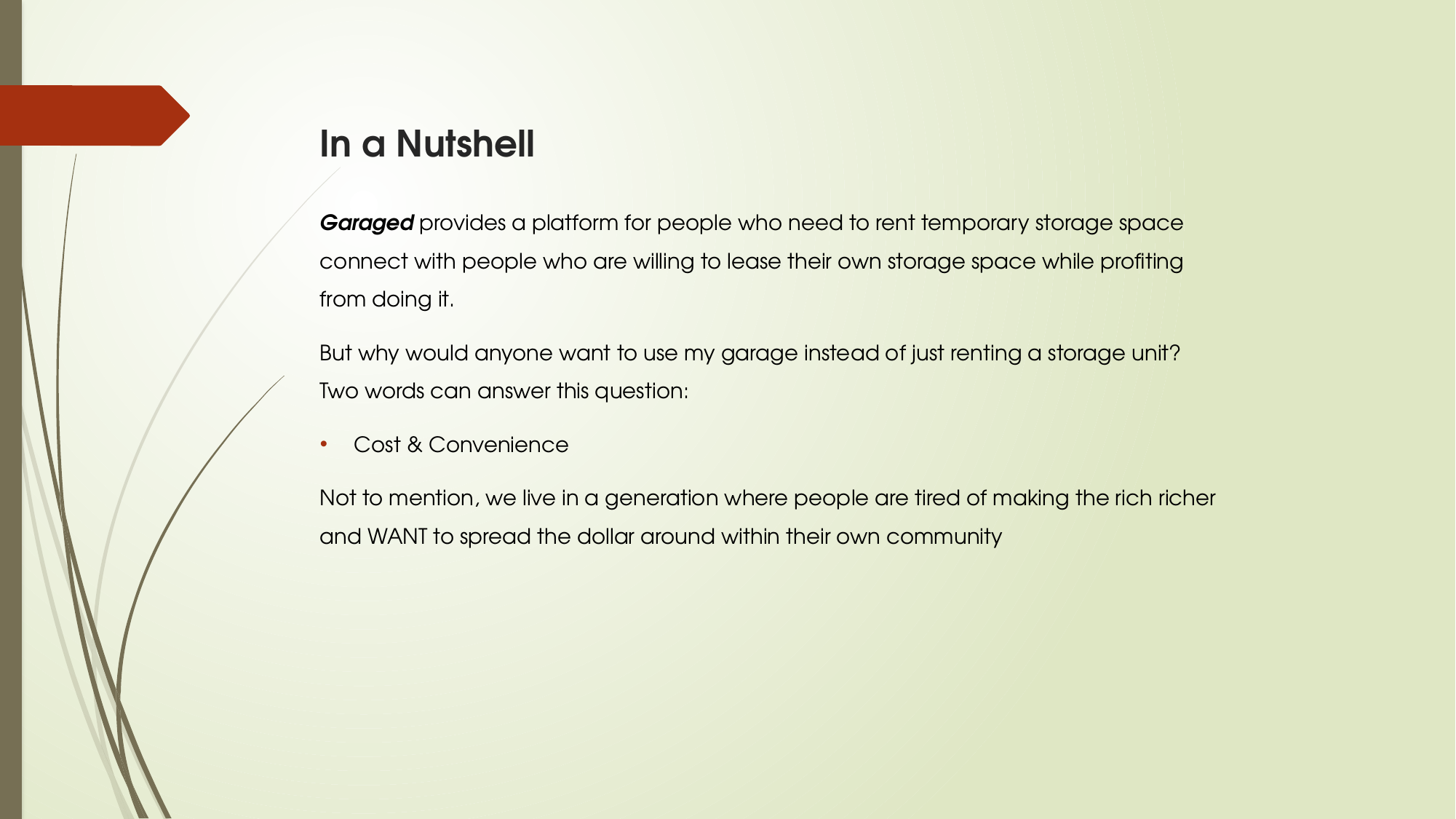

# In a Nutshell
Garaged provides a platform for people who need to rent temporary storage space connect with people who are willing to lease their own storage space while profiting from doing it.
But why would anyone want to use my garage instead of just renting a storage unit? Two words can answer this question:
Cost & Convenience
Not to mention, we live in a generation where people are tired of making the rich richer and WANT to spread the dollar around within their own community